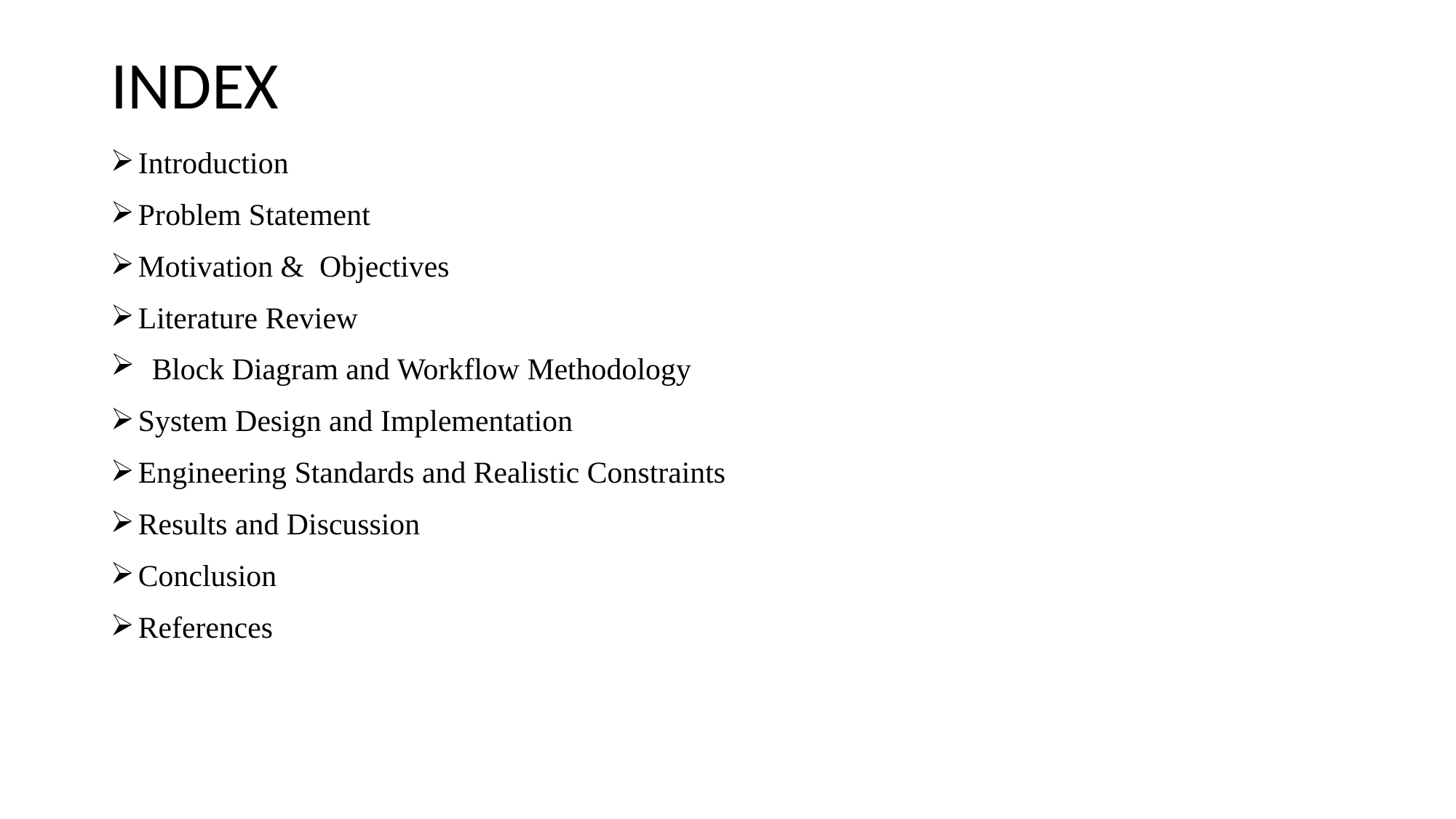

# INDEX
Introduction
Problem Statement
Motivation &  Objectives
Literature Review
Block Diagram and Workflow Methodology
System Design and Implementation
Engineering Standards and Realistic Constraints
Results and Discussion
Conclusion
References